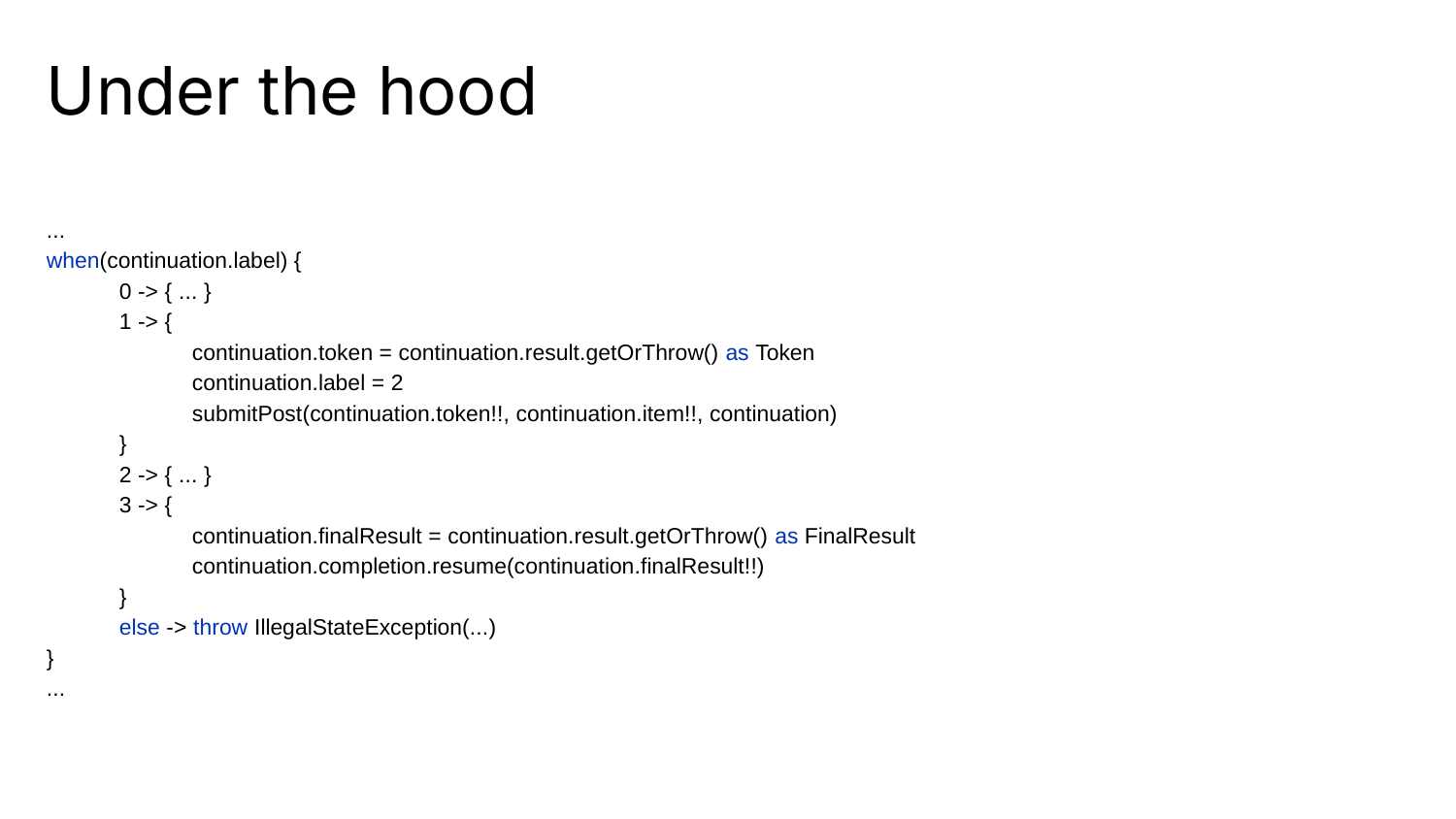

# Under the hood
...
when(continuation.label) {
0 -> { ... }
1 -> {
continuation.token = continuation.result.getOrThrow() as Token
continuation.label = 2
submitPost(continuation.token!!, continuation.item!!, continuation)
}
2 -> { ... }
3 -> {
continuation.finalResult = continuation.result.getOrThrow() as FinalResult
continuation.completion.resume(continuation.finalResult!!)
}
else -> throw IllegalStateException(...)
}
...